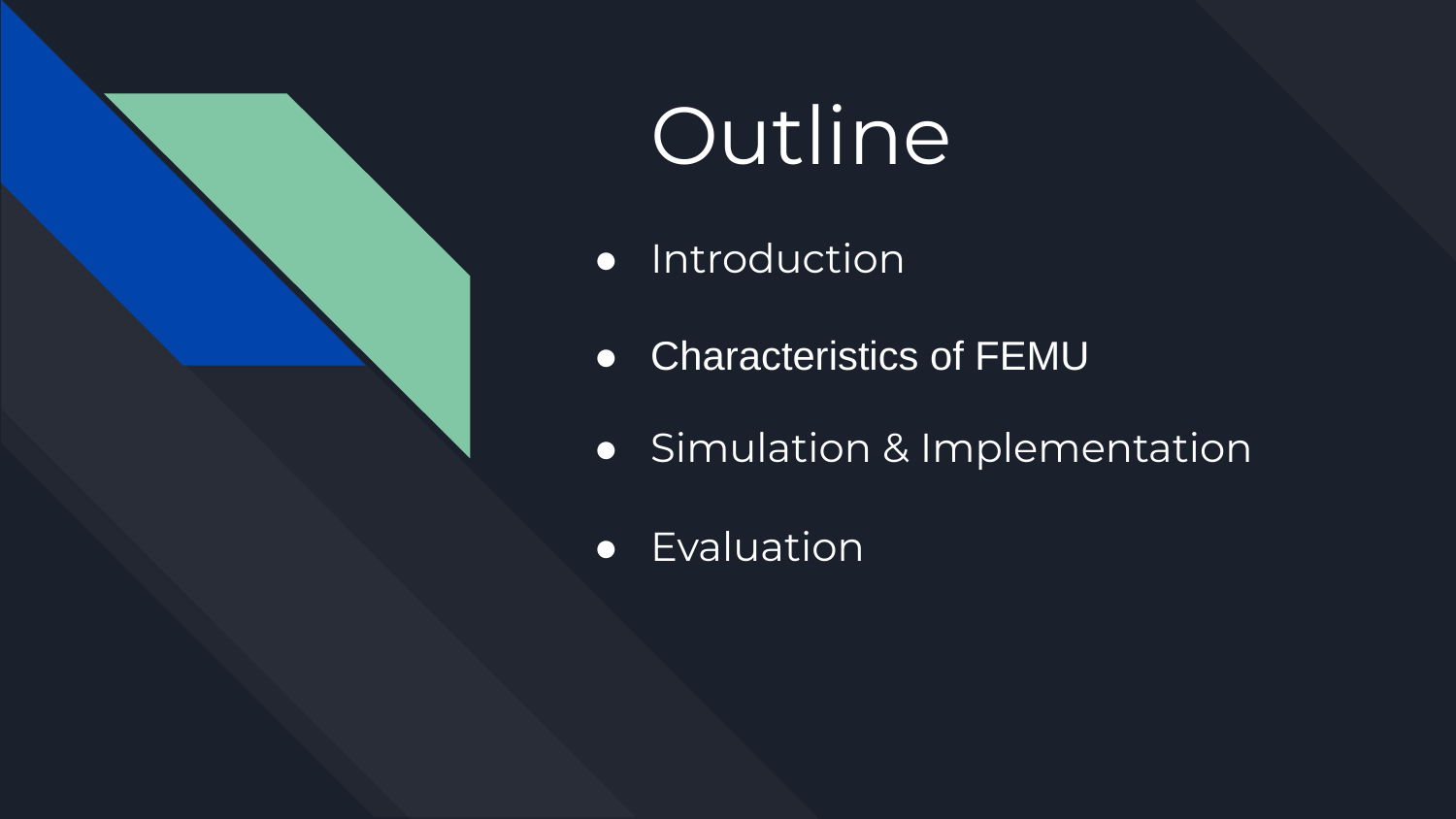

# Outline

Introduction

Characteristics of FEMU

Simulation & Implementation

Evaluation